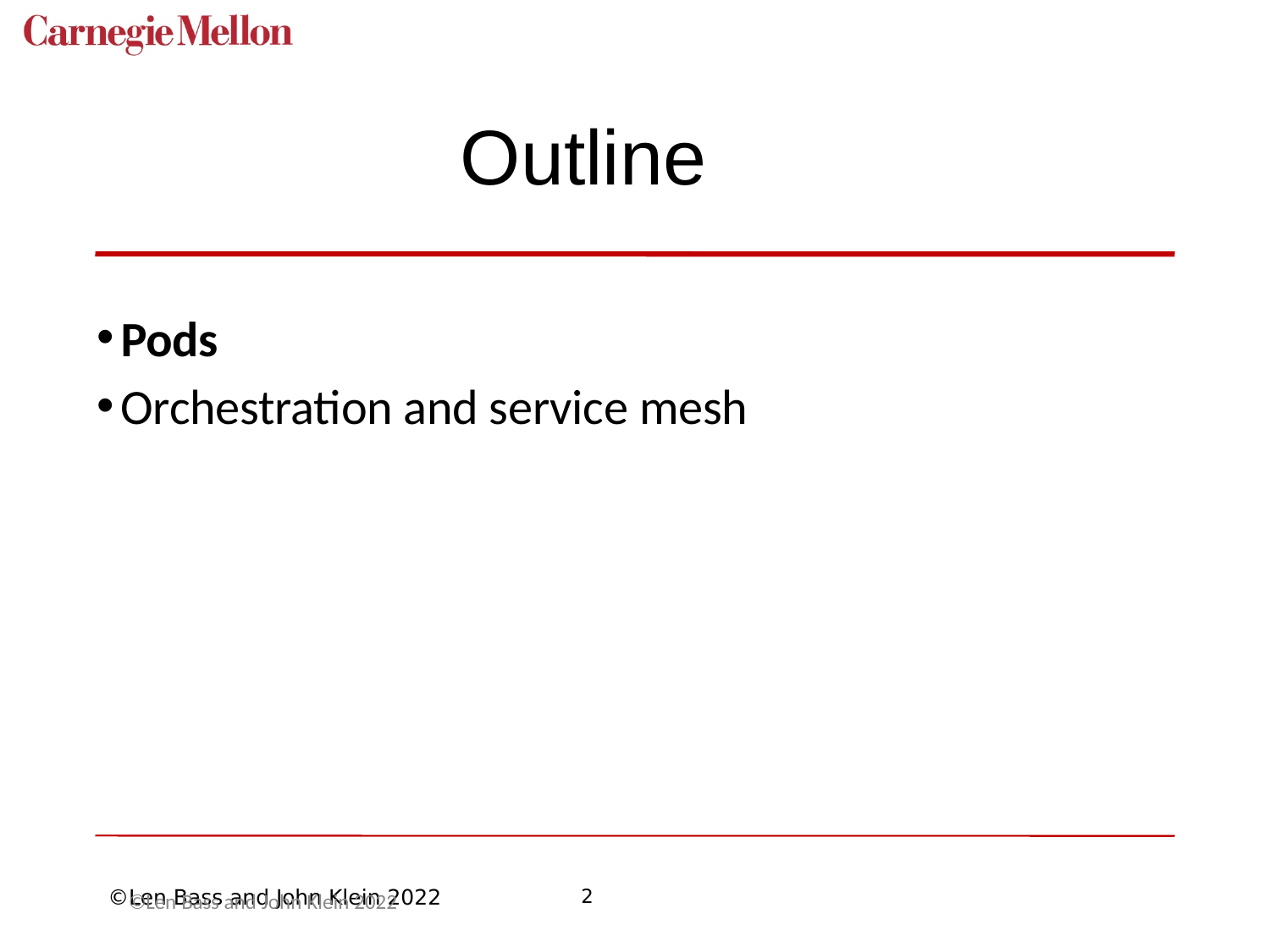

# Outline
Pods
Orchestration and service mesh
©Len Bass and John Klein 2022
2